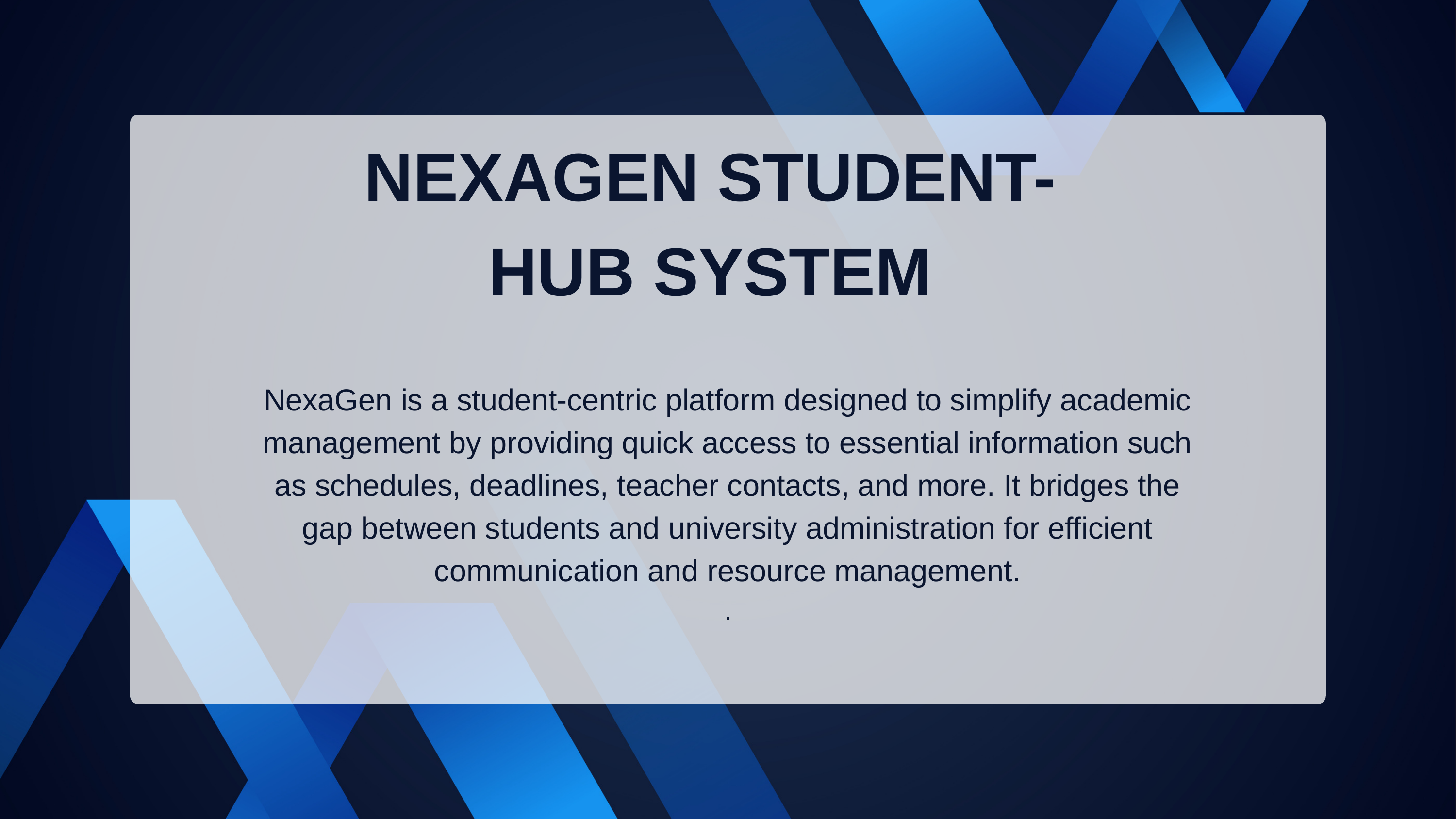

NEXAGEN STUDENT-HUB SYSTEM

NexaGen is a student-centric platform designed to simplify academic management by providing quick access to essential information such as schedules, deadlines, teacher contacts, and more. It bridges the gap between students and university administration for efficient communication and resource management.
.